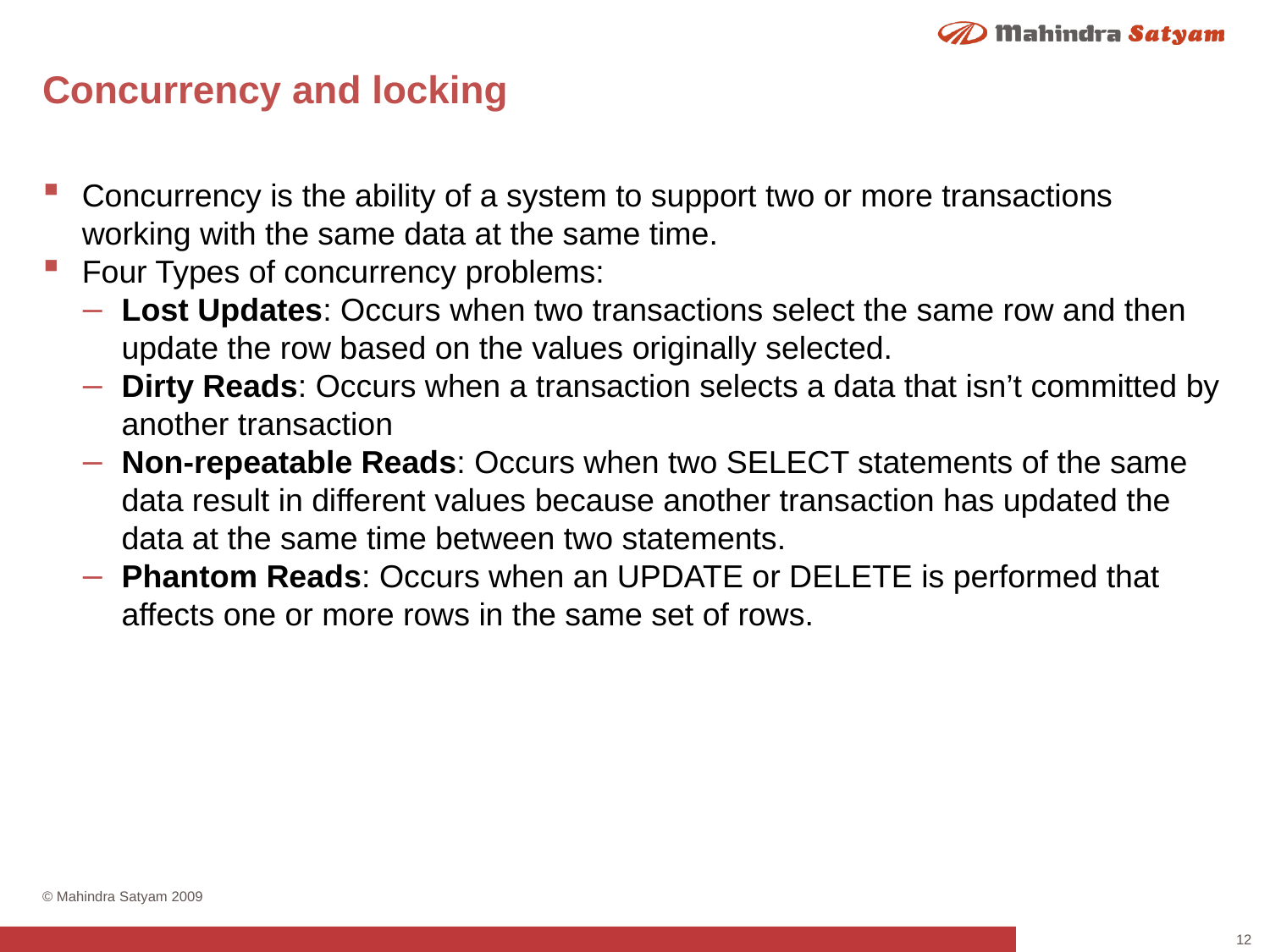

# Concurrency and locking
Concurrency is the ability of a system to support two or more transactions working with the same data at the same time.
Four Types of concurrency problems:
Lost Updates: Occurs when two transactions select the same row and then update the row based on the values originally selected.
Dirty Reads: Occurs when a transaction selects a data that isn’t committed by another transaction
Non-repeatable Reads: Occurs when two SELECT statements of the same data result in different values because another transaction has updated the data at the same time between two statements.
Phantom Reads: Occurs when an UPDATE or DELETE is performed that affects one or more rows in the same set of rows.